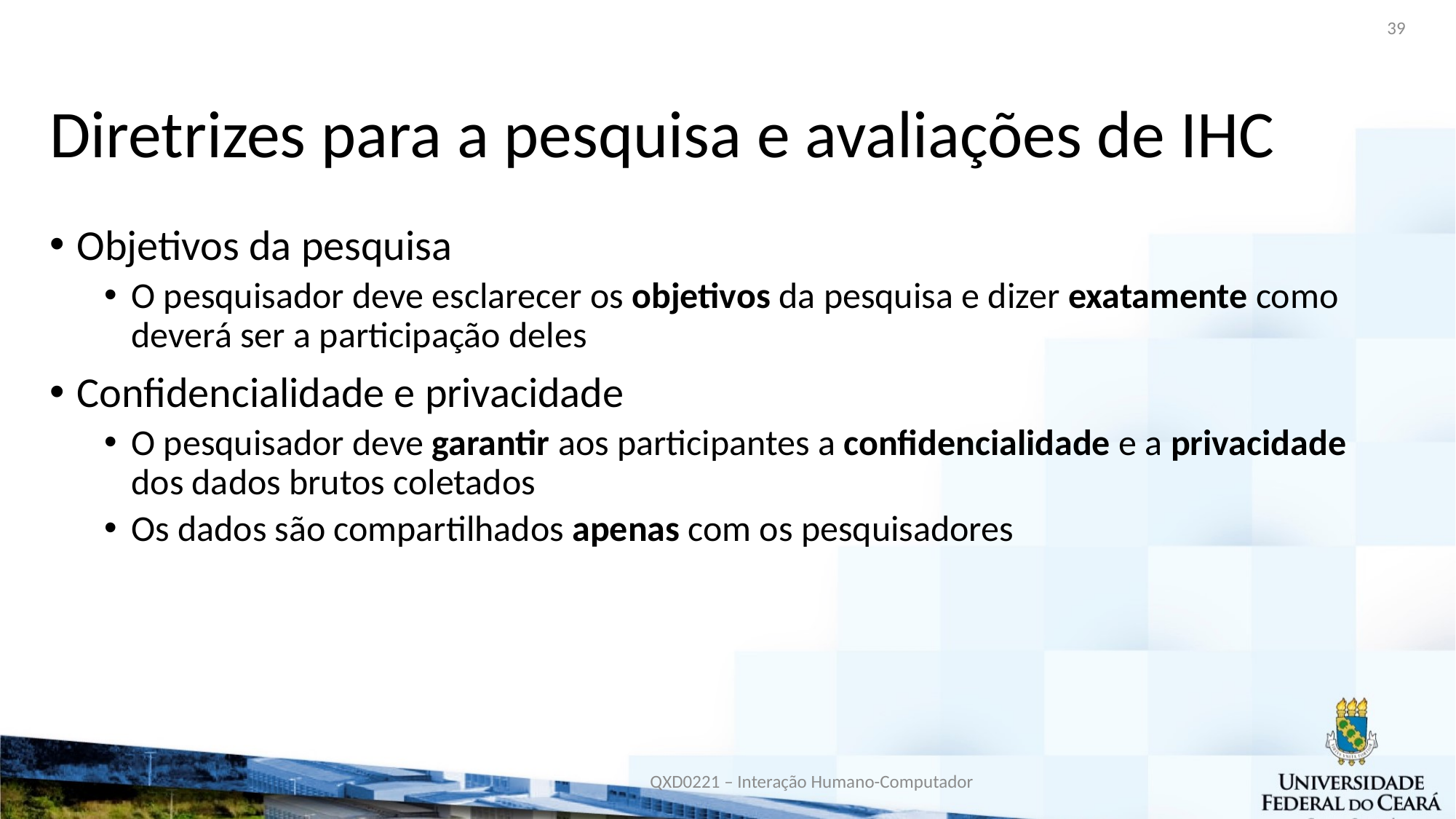

39
# Diretrizes para a pesquisa e avaliações de IHC
Objetivos da pesquisa
O pesquisador deve esclarecer os objetivos da pesquisa e dizer exatamente como deverá ser a participação deles
Confidencialidade e privacidade
O pesquisador deve garantir aos participantes a confidencialidade e a privacidade dos dados brutos coletados
Os dados são compartilhados apenas com os pesquisadores
QXD0221 – Interação Humano-Computador